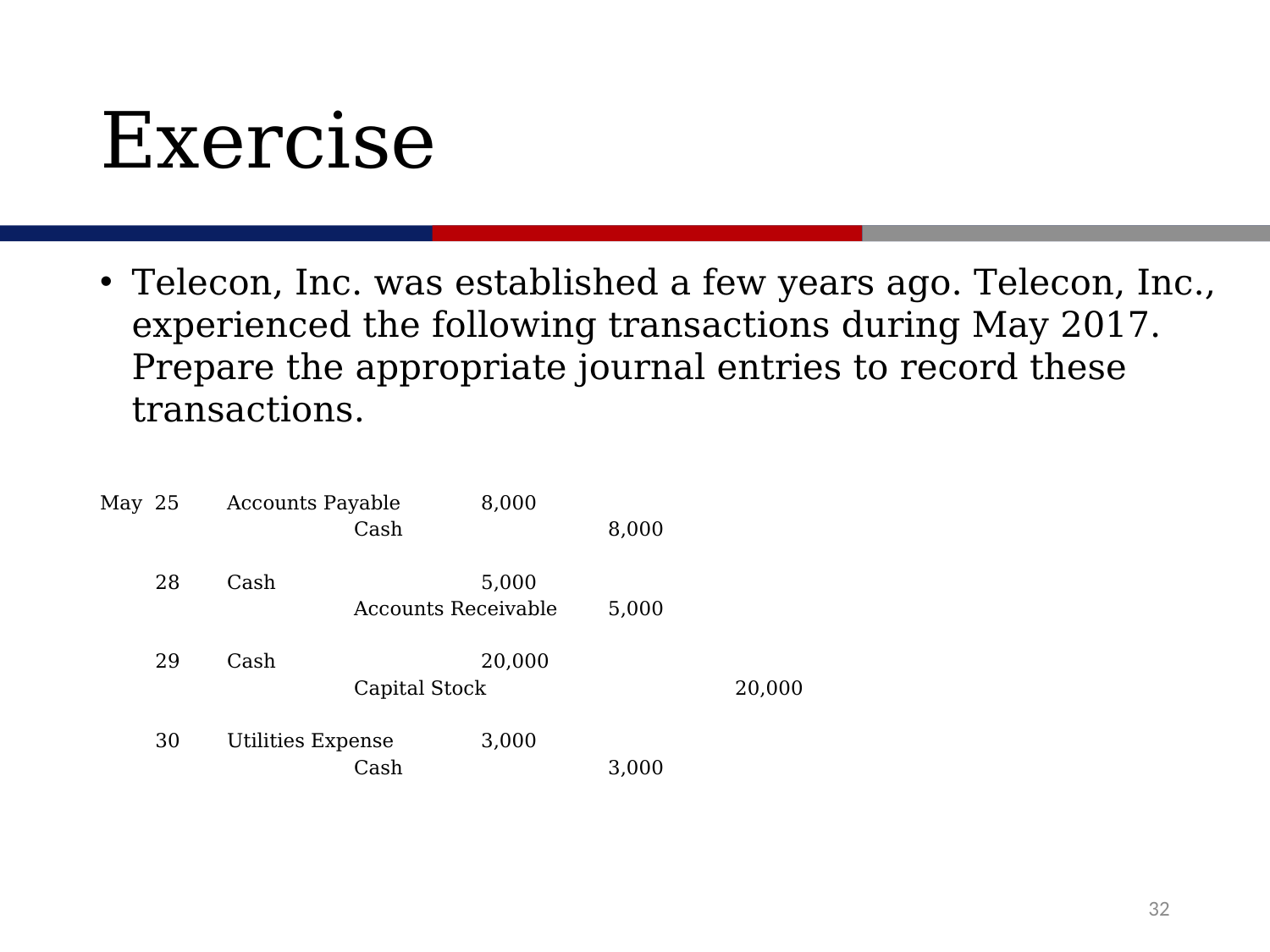

# Exercise
Telecon, Inc. was established a few years ago. Telecon, Inc., experienced the following transactions during May 2017. Prepare the appropriate journal entries to record these transactions.

May  25	Accounts Payable	8,000
		Cash		8,000

         28	Cash		5,000
		Accounts Receivable	5,000

         29	Cash		20,000
		Capital Stock		20,000

         30	Utilities Expense	3,000
		Cash		3,000
32